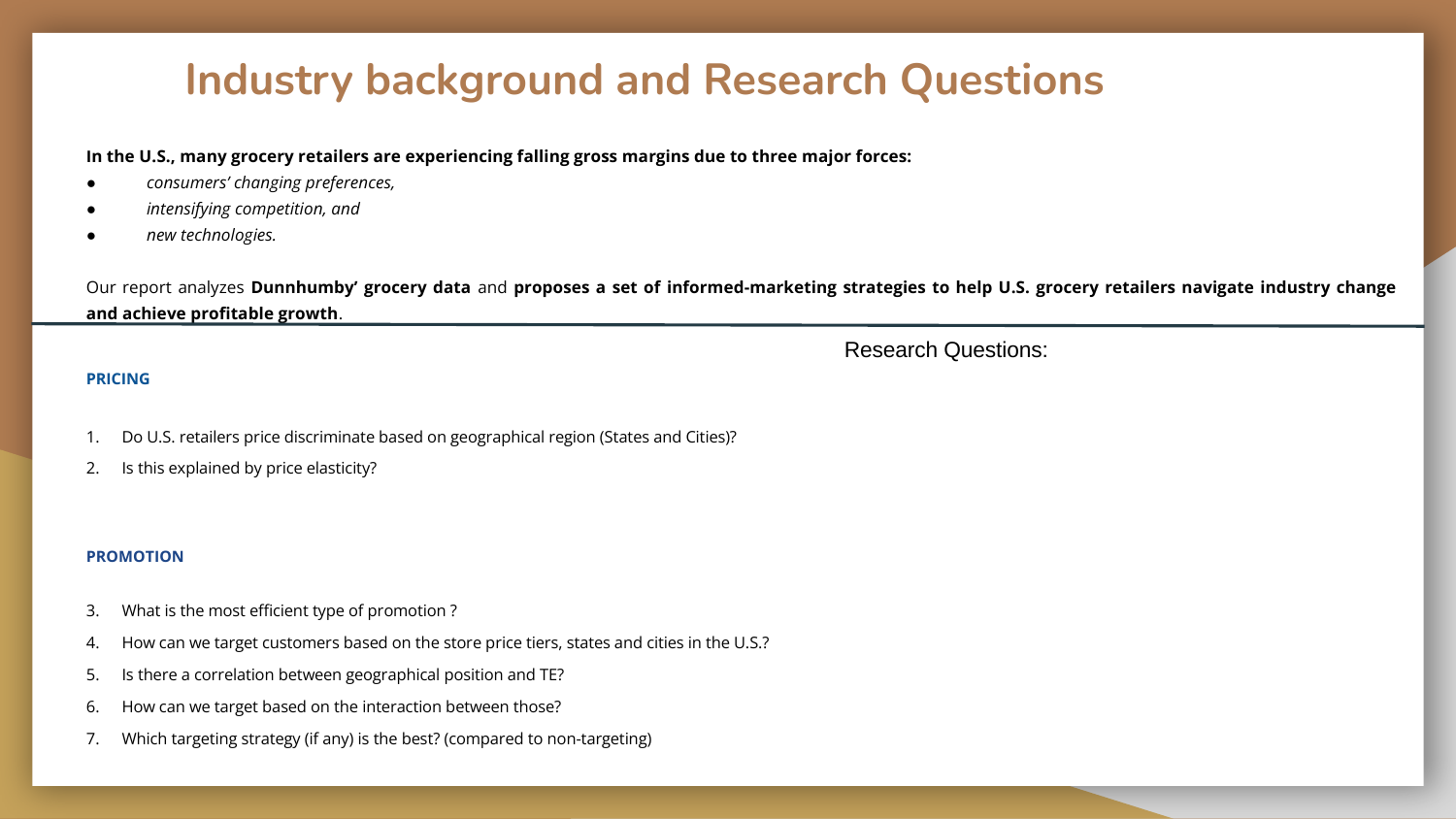

# Industry background and Research Questions
In the U.S., many grocery retailers are experiencing falling gross margins due to three major forces:
consumers’ changing preferences,
intensifying competition, and
new technologies.

Our report analyzes Dunnhumby’ grocery data and proposes a set of informed-marketing strategies to help U.S. grocery retailers navigate industry change and achieve profitable growth.
                                                                                                                                      Research Questions:
PRICING

Do U.S. retailers price discriminate based on geographical region (States and Cities)?
Is this explained by price elasticity?

PROMOTION

What is the most efficient type of promotion ?
How can we target customers based on the store price tiers, states and cities in the U.S.?
Is there a correlation between geographical position and TE?
How can we target based on the interaction between those?
Which targeting strategy (if any) is the best? (compared to non-targeting)